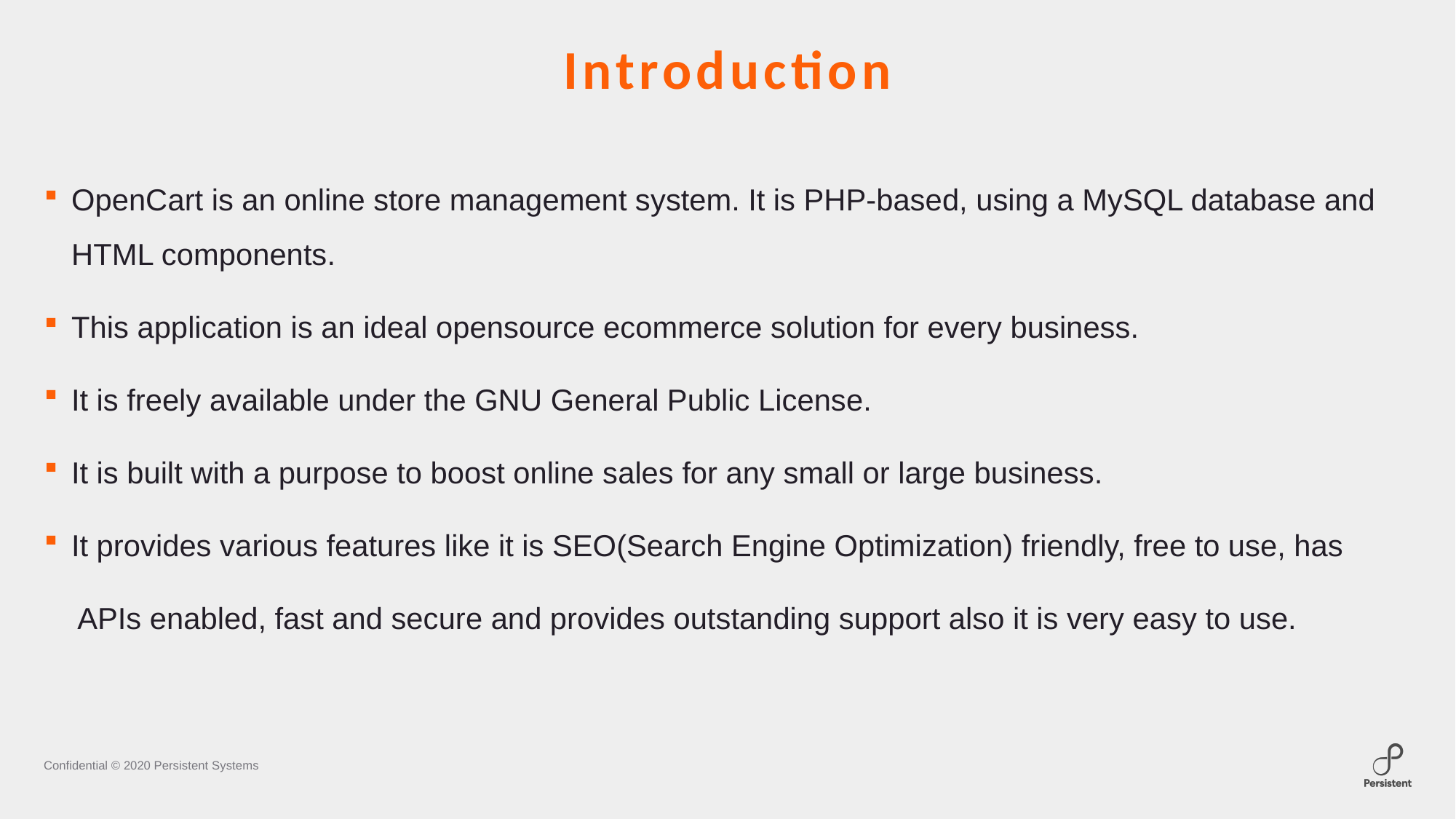

# Introduction
OpenCart is an online store management system. It is PHP-based, using a MySQL database and HTML components.
This application is an ideal opensource ecommerce solution for every business.
It is freely available under the GNU General Public License.
It is built with a purpose to boost online sales for any small or large business.
It provides various features like it is SEO(Search Engine Optimization) friendly, free to use, has
    APIs enabled, fast and secure and provides outstanding support also it is very easy to use.